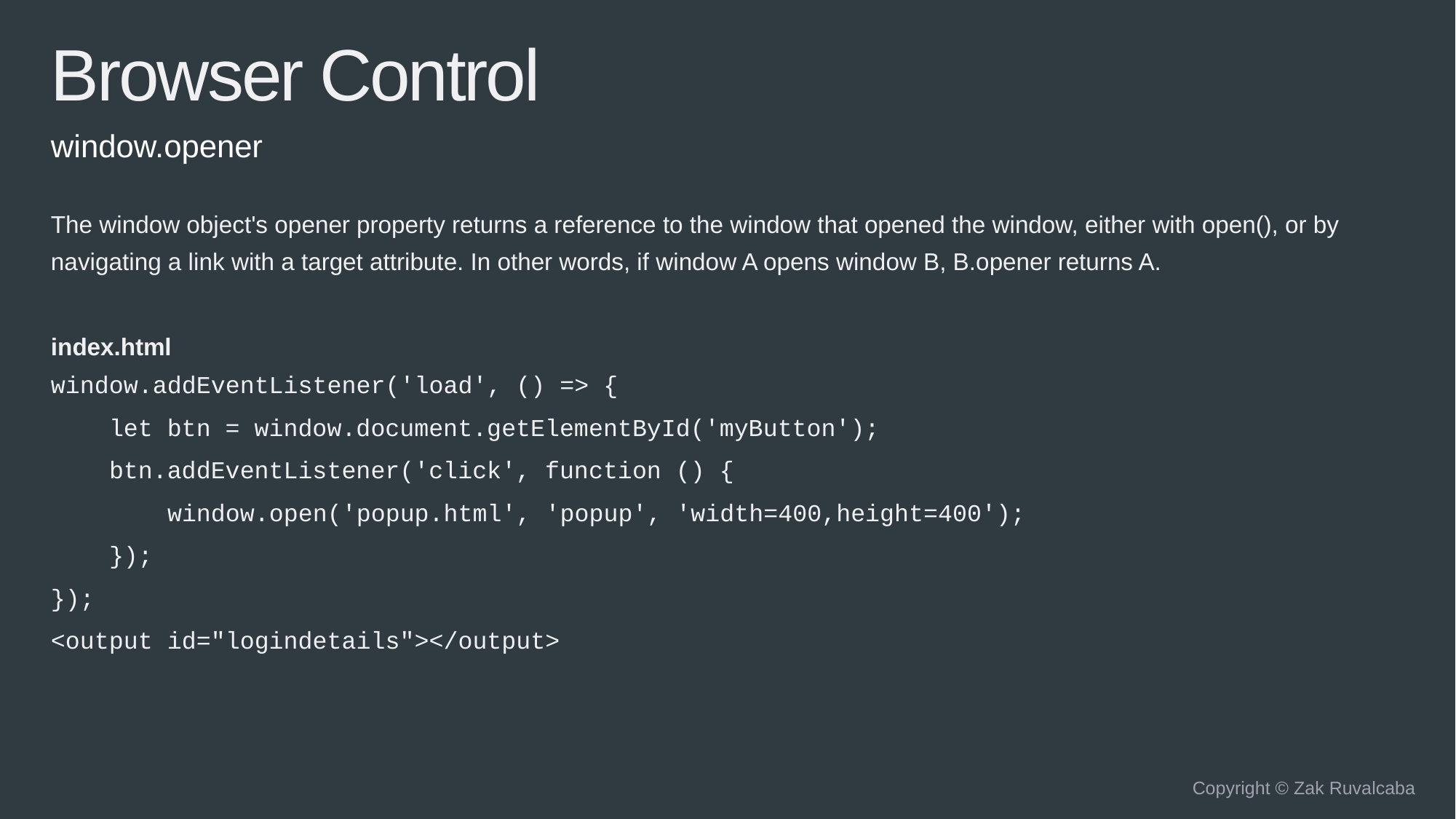

# Browser Control
window.opener
The window object's opener property returns a reference to the window that opened the window, either with open(), or by navigating a link with a target attribute. In other words, if window A opens window B, B.opener returns A.

index.html
window.addEventListener('load', () => {
    let btn = window.document.getElementById('myButton');
    btn.addEventListener('click', function () {
        window.open('popup.html', 'popup', 'width=400,height=400');
    });
});
<output id="logindetails"></output>